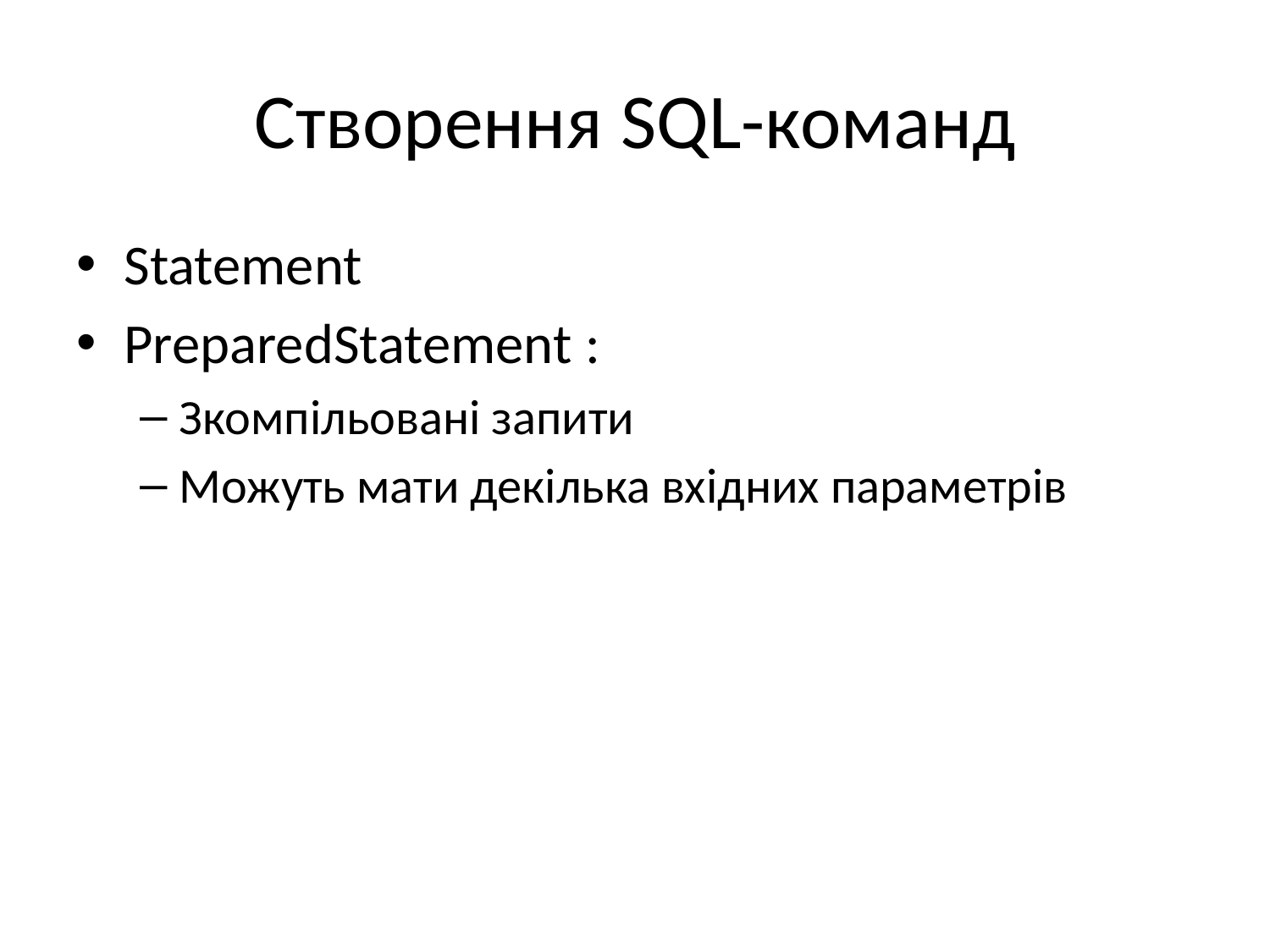

# Створення SQL-команд
Statement
PreparedStatement :
Зкомпільовані запити
Можуть мати декілька вхідних параметрів